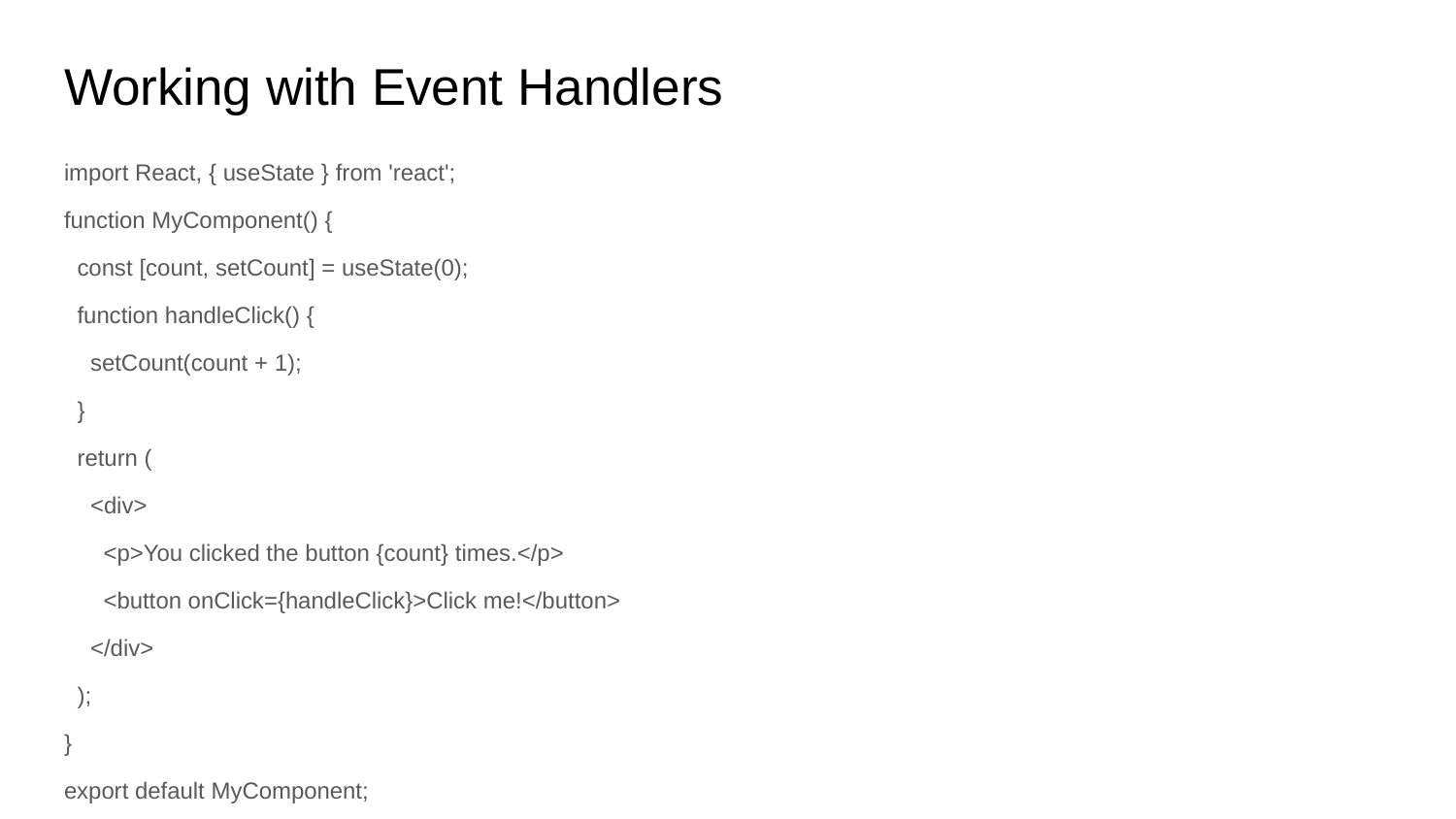

# Working with Event Handlers
import React, { useState } from 'react';
function MyComponent() {
  const [count, setCount] = useState(0);
  function handleClick() {
    setCount(count + 1);
  }
  return (
    <div>
      <p>You clicked the button {count} times.</p>
      <button onClick={handleClick}>Click me!</button>
    </div>
  );
}
export default MyComponent;